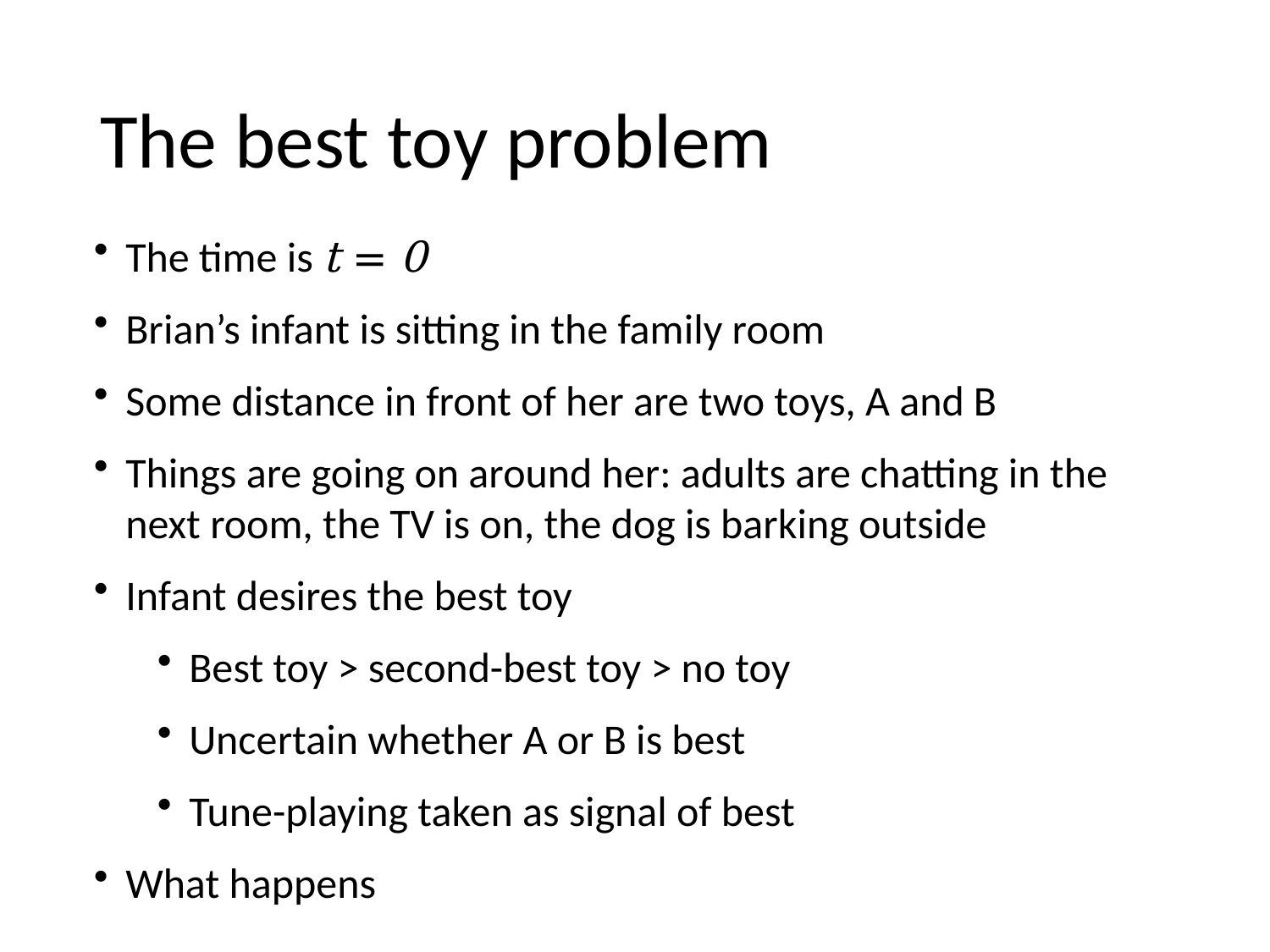

# The best toy problem
The time is t = 0
Brian’s infant is sitting in the family room
Some distance in front of her are two toys, A and B
Things are going on around her: adults are chatting in the next room, the TV is on, the dog is barking outside
Infant desires the best toy
Best toy > second-best toy > no toy
Uncertain whether A or B is best
Tune-playing taken as signal of best
What happens